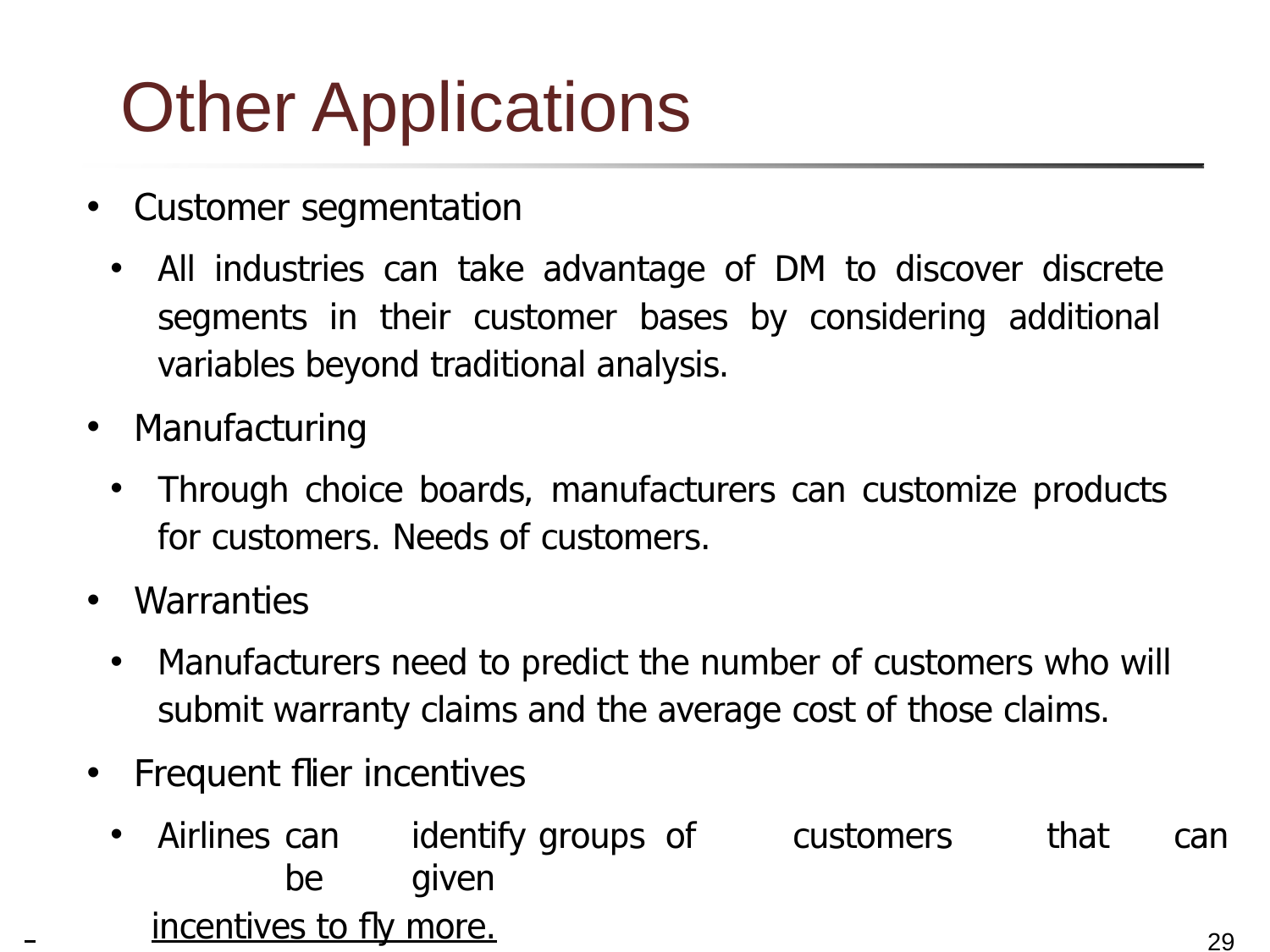

# Other Applications
Customer segmentation
All industries can take advantage of DM to discover discrete  segments in their customer bases by considering additional  variables beyond traditional analysis.
Manufacturing
Through choice boards, manufacturers can customize products  for customers. Needs of customers.
Warranties
Manufacturers need to predict the number of customers who will  submit warranty claims and the average cost of those claims.
Frequent flier incentives
Airlines	can	identify	groups	of	customers	that	can	be	given
 	incentives to fly more.

29